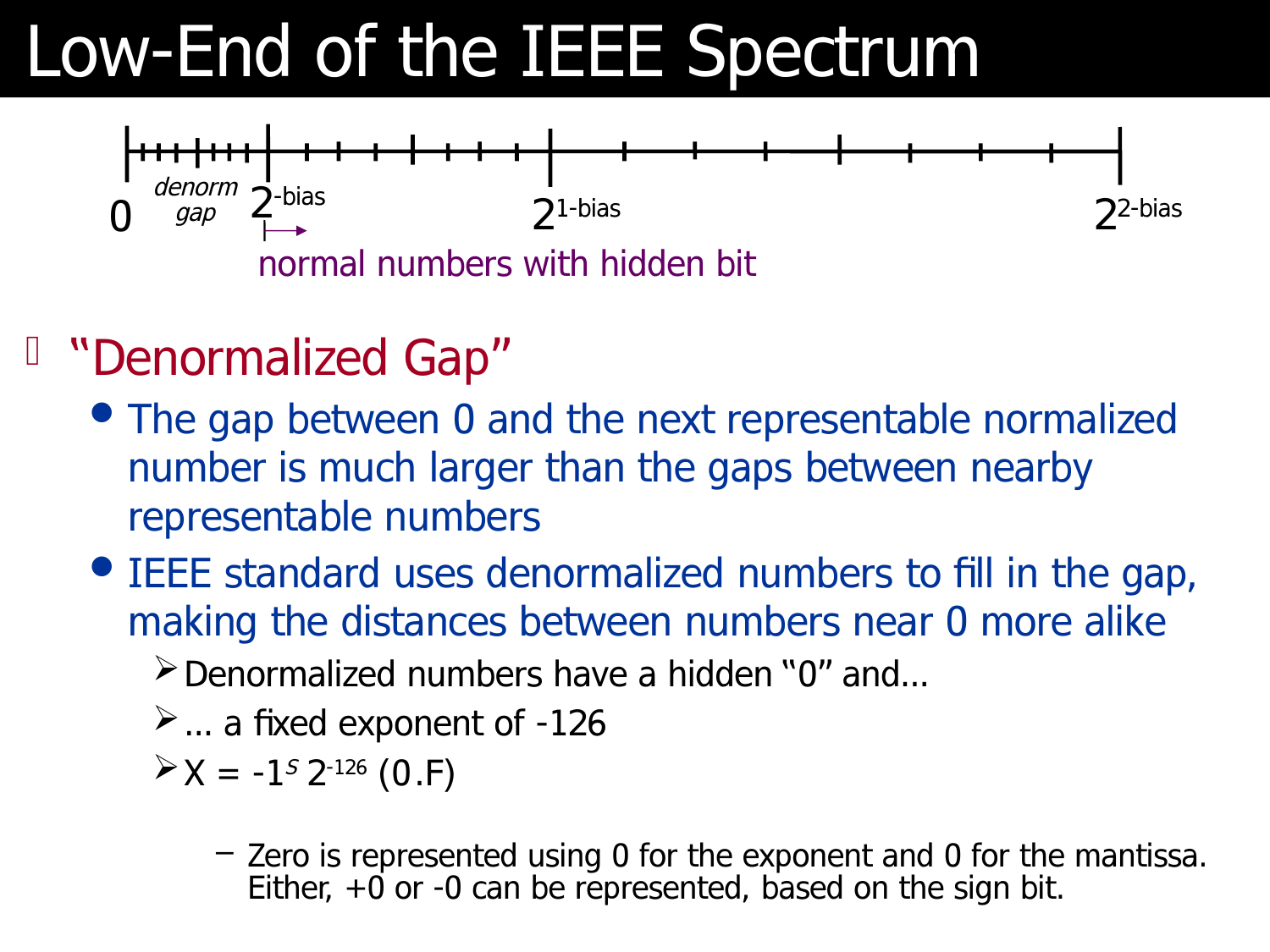

# Low-End of the IEEE Spectrum

denorm
gap
2-bias
21-bias
22-bias
0

normal numbers with hidden bit
“Denormalized Gap”
The gap between 0 and the next representable normalized number is much larger than the gaps between nearby representable numbers
IEEE standard uses denormalized numbers to fill in the gap, making the distances between numbers near 0 more alike
Denormalized numbers have a hidden “0” and…
… a fixed exponent of -126
X = -1S 2-126 (0.F)
Zero is represented using 0 for the exponent and 0 for the mantissa.  Either, +0 or -0 can be represented, based on the sign bit.